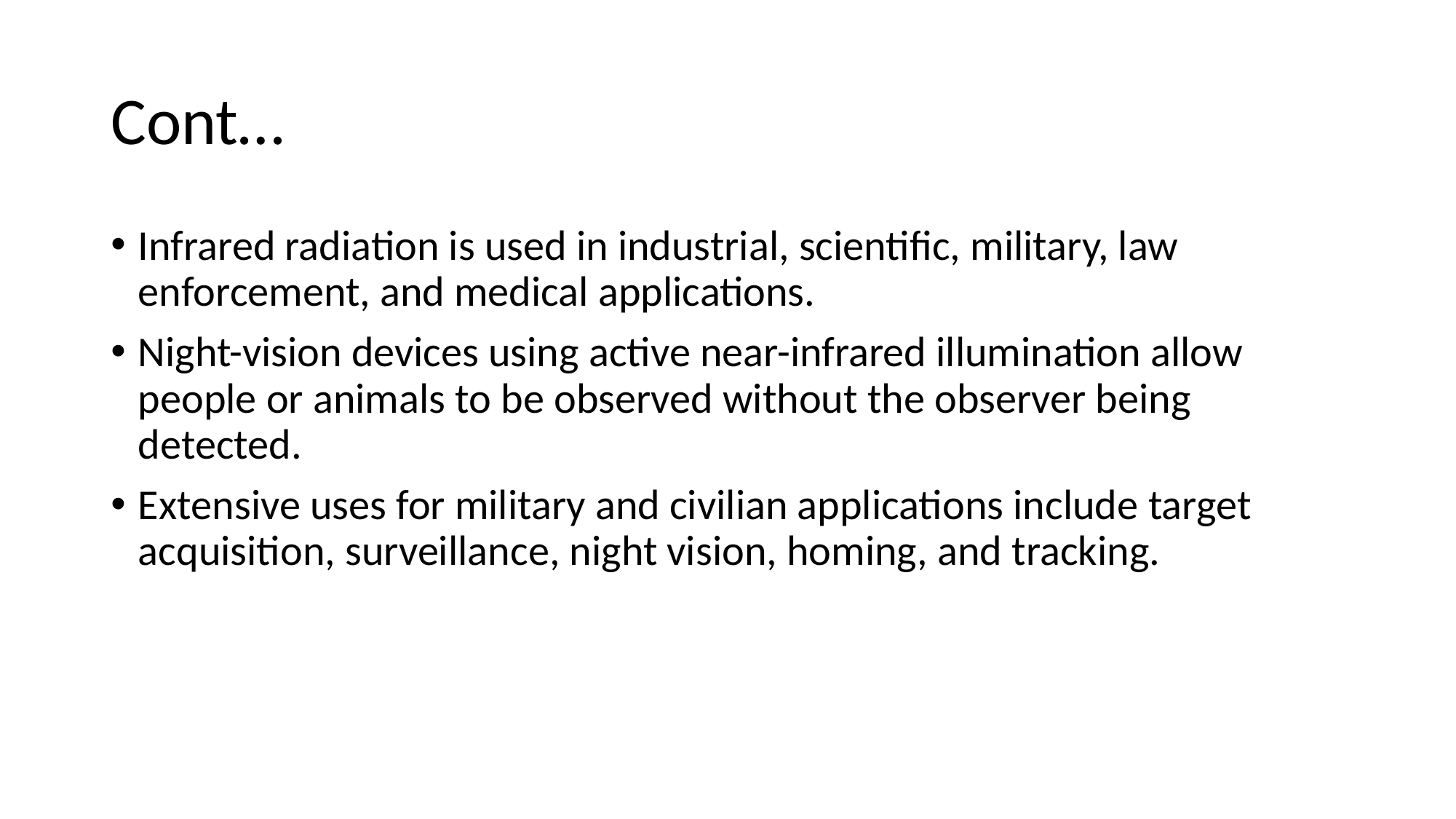

# Cont…
Infrared radiation is used in industrial, scientific, military, law enforcement, and medical applications.
Night-vision devices using active near-infrared illumination allow people or animals to be observed without the observer being detected.
Extensive uses for military and civilian applications include target acquisition, surveillance, night vision, homing, and tracking.